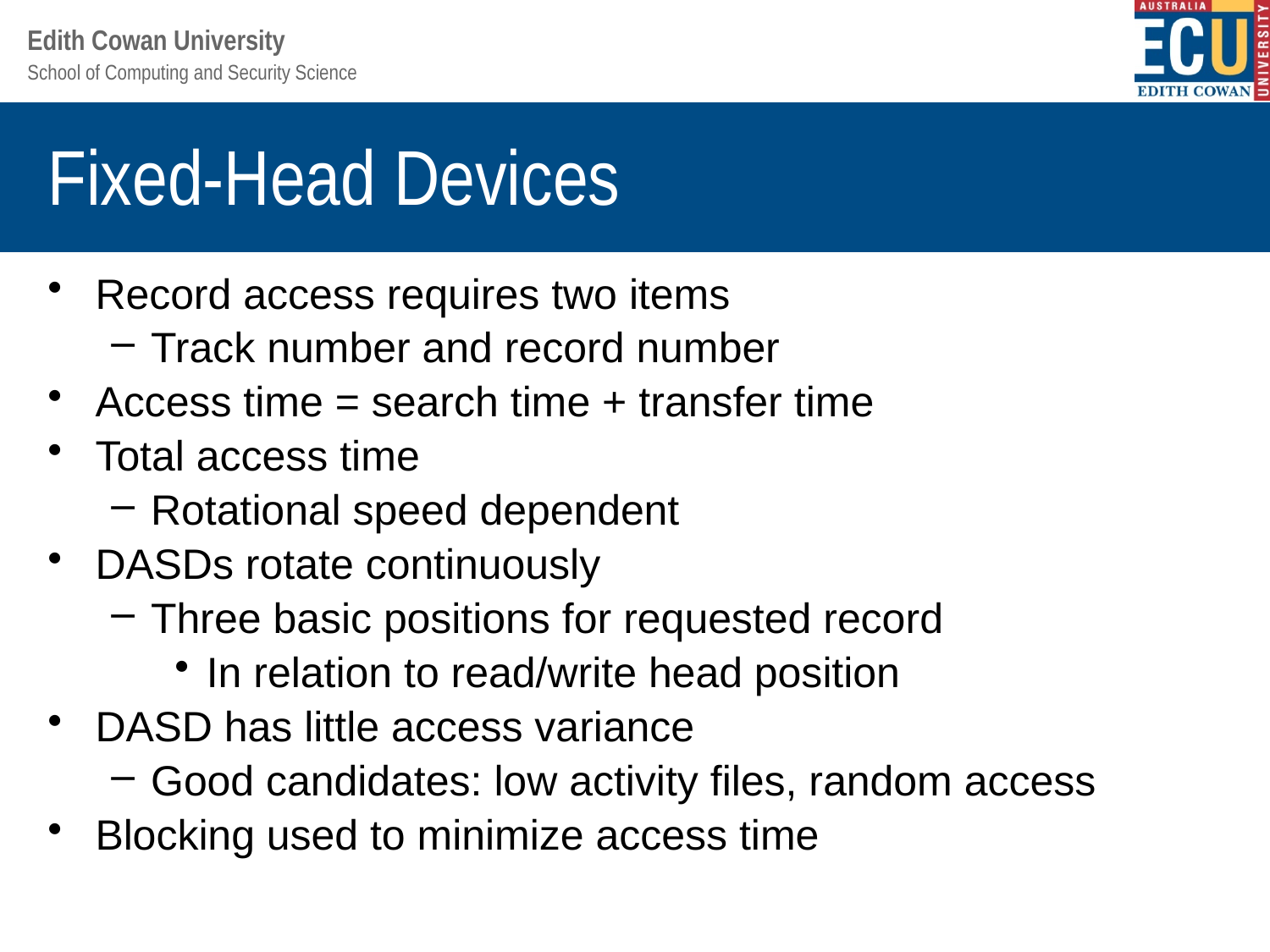

# Fixed-Head Devices
Record access requires two items
Track number and record number
Access time = search time + transfer time
Total access time
Rotational speed dependent
DASDs rotate continuously
Three basic positions for requested record
In relation to read/write head position
DASD has little access variance
Good candidates: low activity files, random access
Blocking used to minimize access time